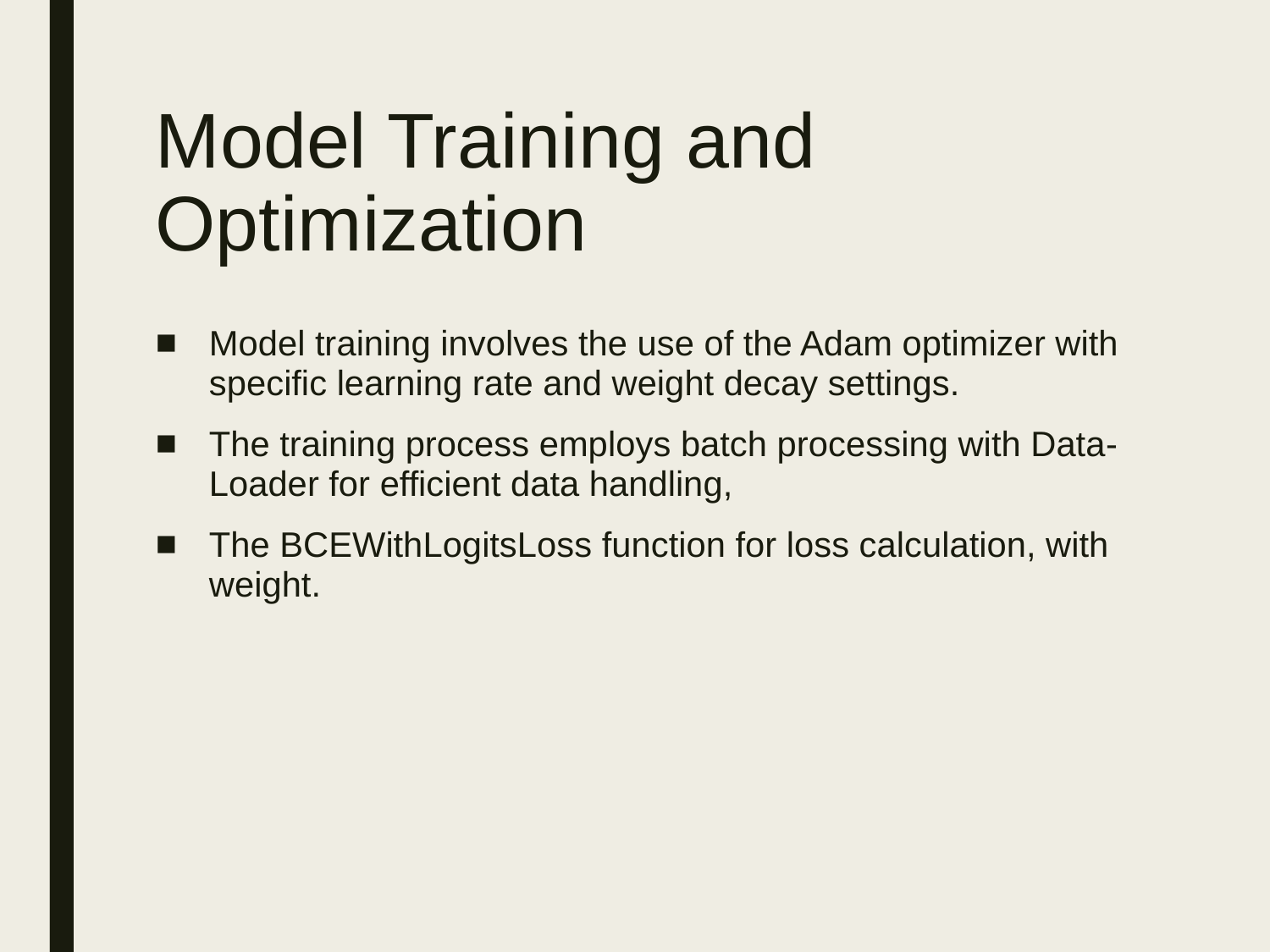

# Model Training and Optimization
Model training involves the use of the Adam optimizer with specific learning rate and weight decay settings.
The training process employs batch processing with Data-Loader for efficient data handling,
The BCEWithLogitsLoss function for loss calculation, with weight.